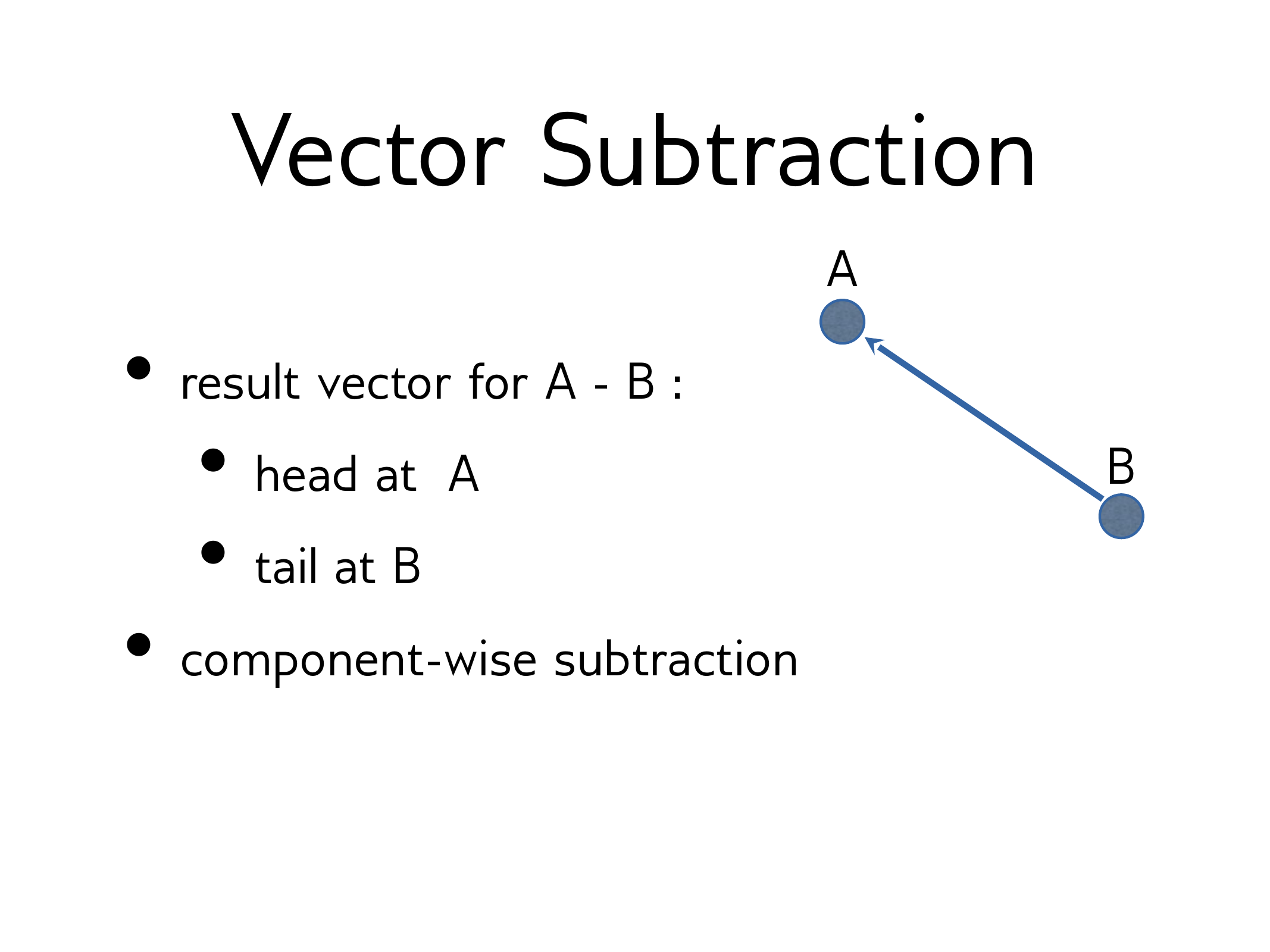

# Vector Subtraction
A
result vector for A - B :
head at  A
tail at B
component-wise subtraction

B